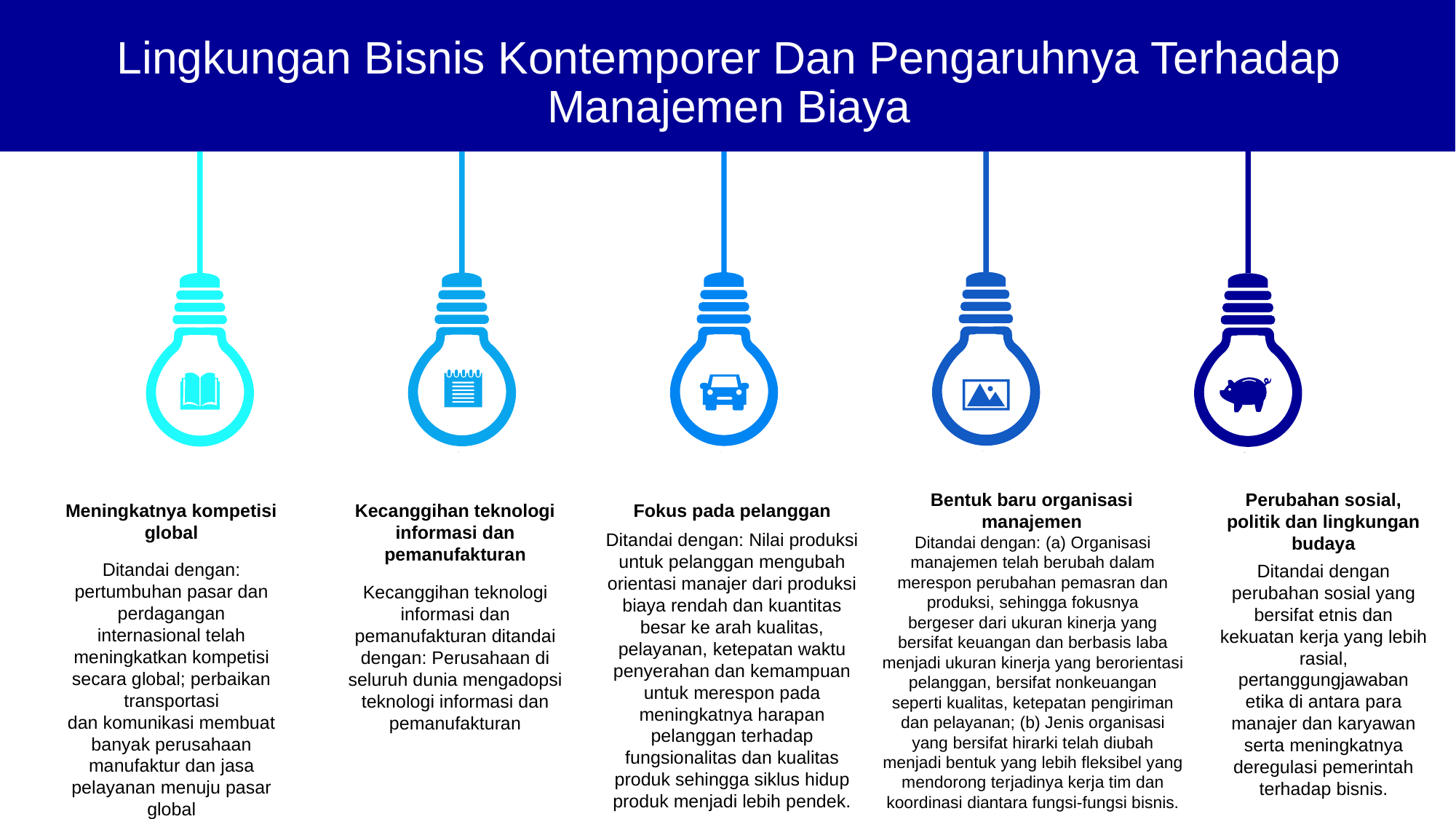

Lingkungan Bisnis Kontemporer Dan Pengaruhnya Terhadap Manajemen Biaya

Bentuk baru organisasi manajemen
Ditandai dengan: (a) Organisasi manajemen telah berubah dalam merespon perubahan pemasran dan produksi, sehingga fokusnya
bergeser dari ukuran kinerja yang bersifat keuangan dan berbasis laba menjadi ukuran kinerja yang berorientasi pelanggan, bersifat nonkeuangan seperti kualitas, ketepatan pengiriman dan pelayanan; (b) Jenis organisasi yang bersifat hirarki telah diubah menjadi bentuk yang lebih fleksibel yang mendorong terjadinya kerja tim dan koordinasi diantara fungsi-fungsi bisnis.
Perubahan sosial, politik dan lingkungan budaya

Ditandai dengan perubahan sosial yang bersifat etnis dan kekuatan kerja yang lebih rasial, pertanggungjawaban etika di antara para manajer dan karyawan serta meningkatnya deregulasi pemerintah terhadap bisnis.
Fokus pada pelanggan
Ditandai dengan: Nilai produksi untuk pelanggan mengubah orientasi manajer dari produksi biaya rendah dan kuantitas besar ke arah kualitas, pelayanan, ketepatan waktu penyerahan dan kemampuan untuk merespon pada meningkatnya harapan pelanggan terhadap fungsionalitas dan kualitas produk sehingga siklus hidup
produk menjadi lebih pendek.
Meningkatnya kompetisi global

Ditandai dengan:
pertumbuhan pasar dan perdagangan internasional telah meningkatkan kompetisi secara global; perbaikan transportasi
dan komunikasi membuat banyak perusahaan manufaktur dan jasa pelayanan menuju pasar global
Kecanggihan teknologi informasi dan pemanufakturan

Kecanggihan teknologi informasi dan pemanufakturan ditandai dengan: Perusahaan di seluruh dunia mengadopsi
teknologi informasi dan pemanufakturan